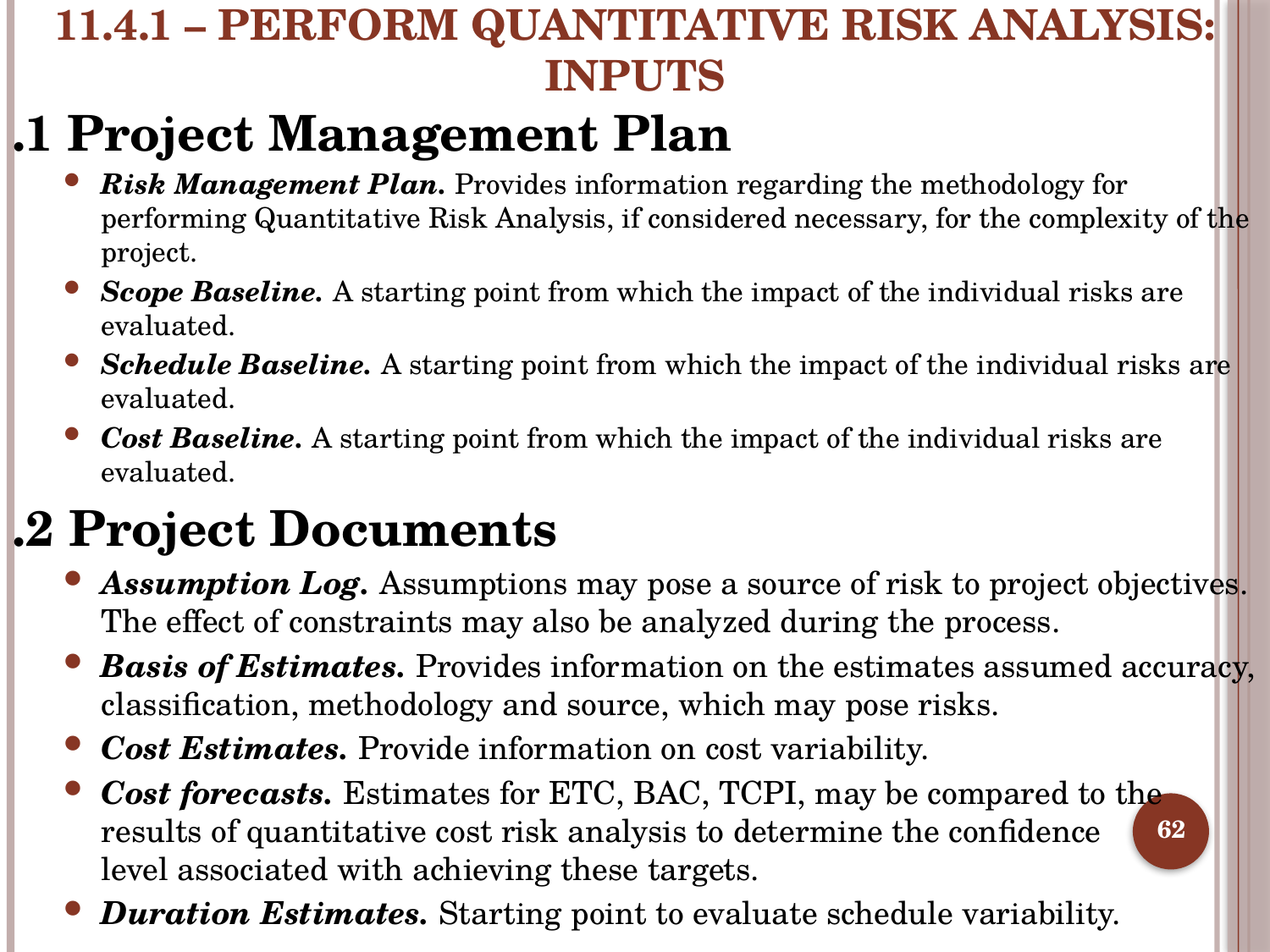

# 11.4.1 – PERFORM QUANTITATIVE RISK ANALYSIS: INPUTS
.1 Project Management Plan
Risk Management Plan. Provides information regarding the methodology for performing Quantitative Risk Analysis, if considered necessary, for the complexity of the project.
Scope Baseline. A starting point from which the impact of the individual risks are evaluated.
Schedule Baseline. A starting point from which the impact of the individual risks are evaluated.
Cost Baseline. A starting point from which the impact of the individual risks are evaluated.
.2 Project Documents
Assumption Log. Assumptions may pose a source of risk to project objectives. The effect of constraints may also be analyzed during the process.
Basis of Estimates. Provides information on the estimates assumed accuracy, classification, methodology and source, which may pose risks.
Cost Estimates. Provide information on cost variability.
Cost forecasts. Estimates for ETC, BAC, TCPI, may be compared to the results of quantitative cost risk analysis to determine the confidence          level associated with achieving these targets.
Duration Estimates. Starting point to evaluate schedule variability.

.

62